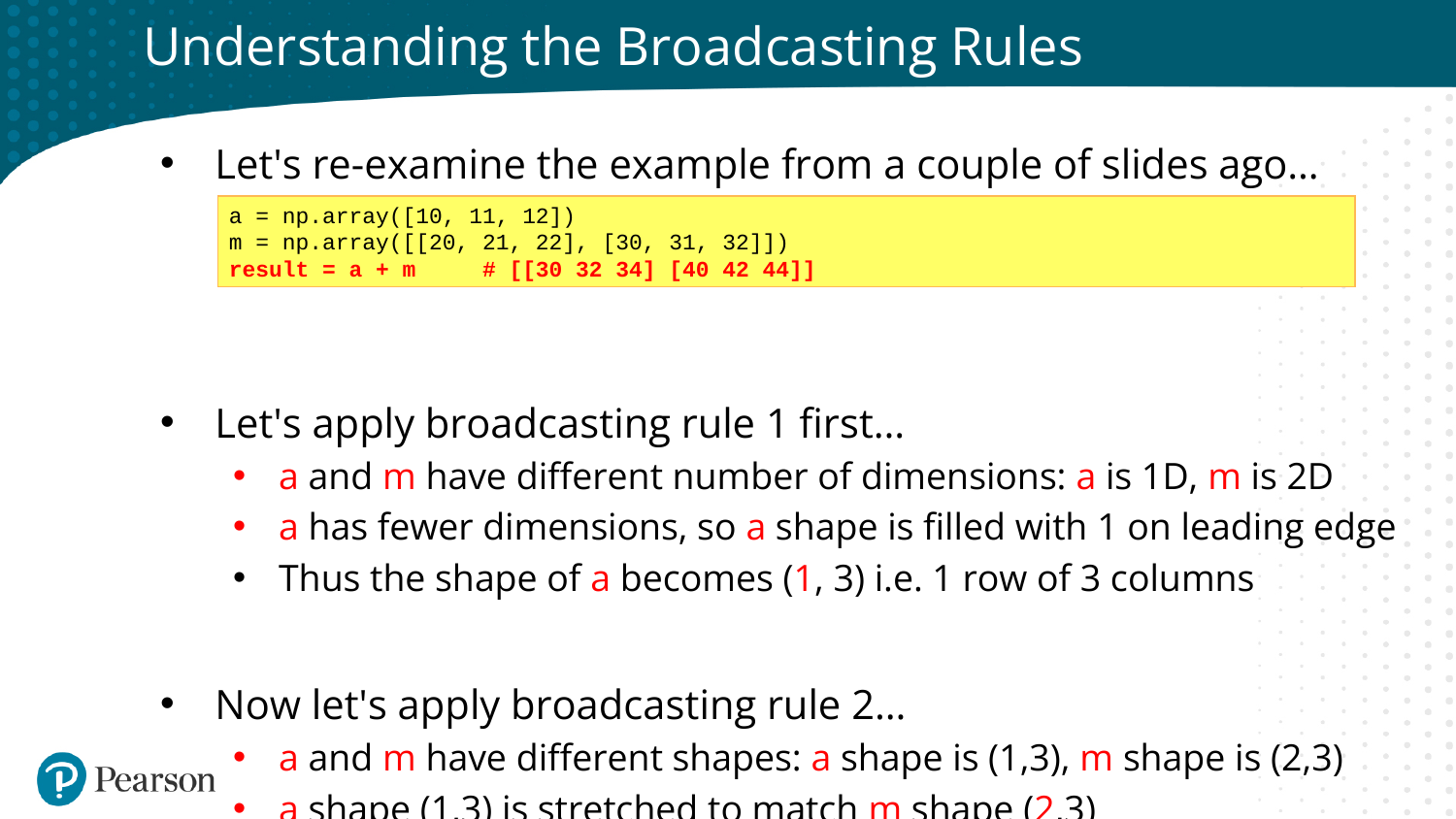

# Understanding the Broadcasting Rules
Let's re-examine the example from a couple of slides ago…

Let's apply broadcasting rule 1 first…
a and m have different number of dimensions: a is 1D, m is 2D
a has fewer dimensions, so a shape is filled with 1 on leading edge
Thus the shape of a becomes (1, 3) i.e. 1 row of 3 columns

Now let's apply broadcasting rule 2…
a and m have different shapes: a shape is (1,3), m shape is (2,3)
a shape (1,3) is stretched to match m shape (2,3)
a = np.array([10, 11, 12])
m = np.array([[20, 21, 22], [30, 31, 32]])
result = a + m     # [[30 32 34] [40 42 44]]